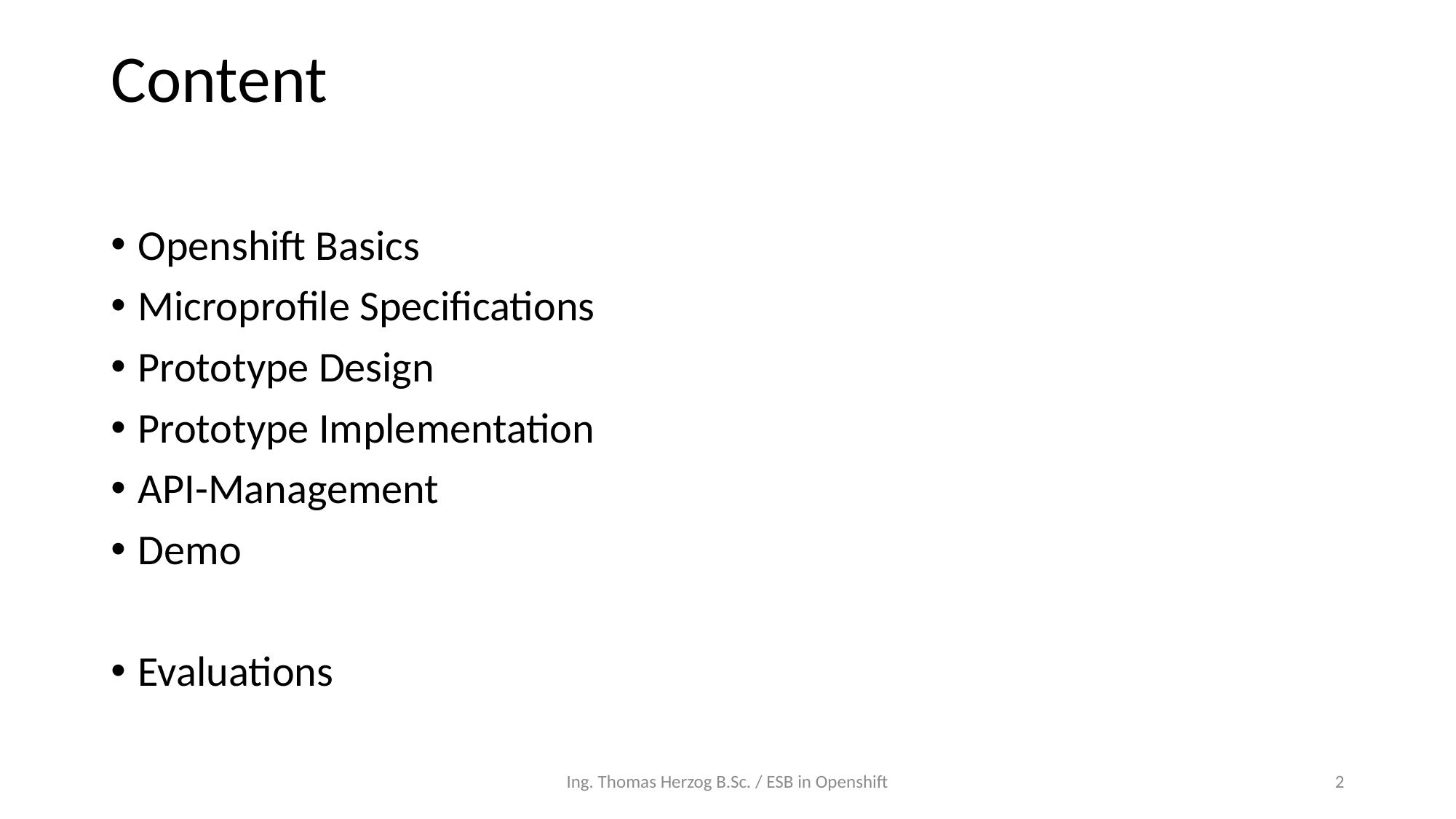

# Content
Openshift Basics
Microprofile Specifications
Prototype Design
Prototype Implementation
API-Management
Demo

Evaluations

Ing. Thomas Herzog B.Sc. / ESB in Openshift
2